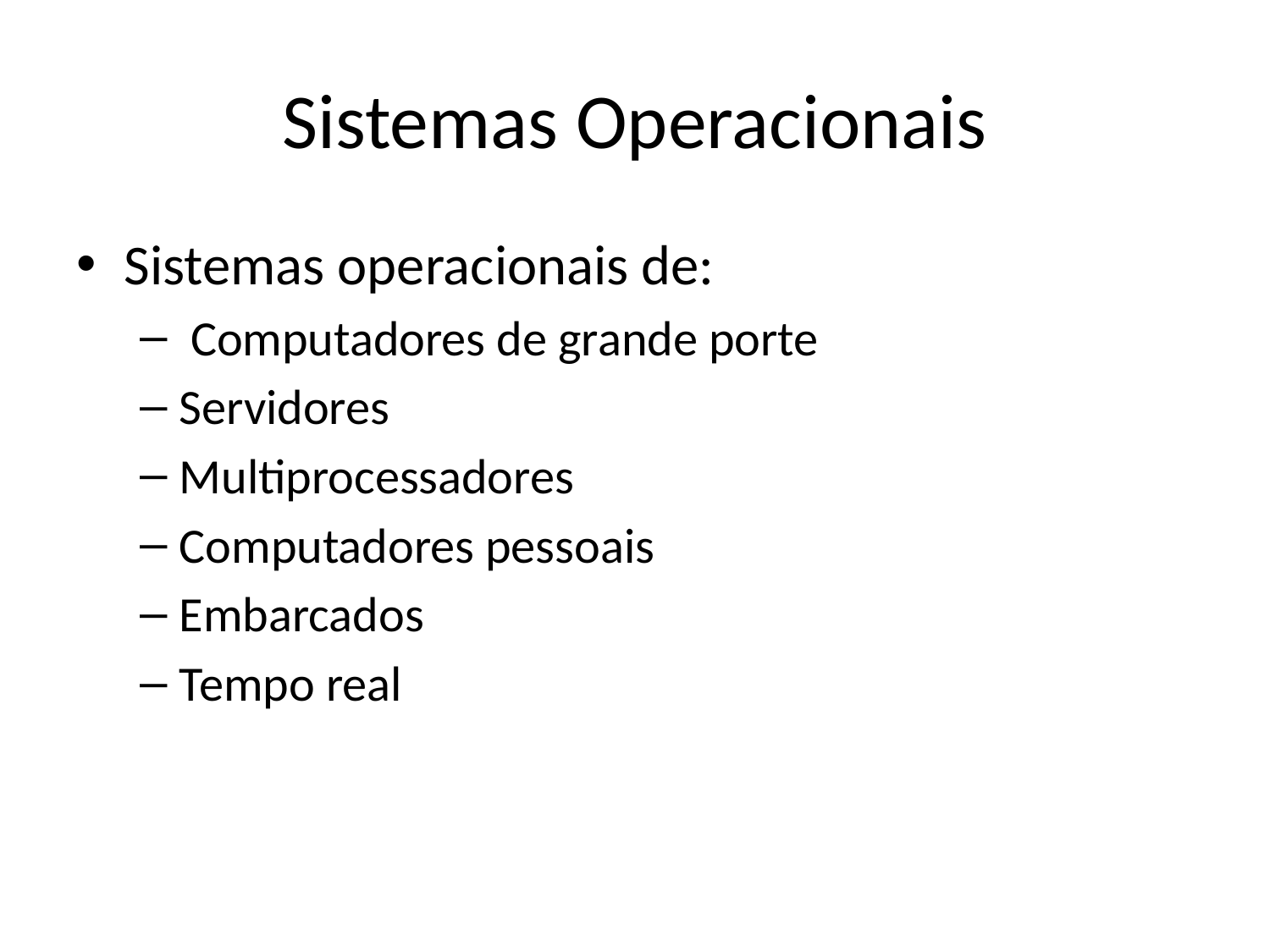

# Sistemas Operacionais
Sistemas operacionais de:
 Computadores de grande porte
Servidores
Multiprocessadores
Computadores pessoais
Embarcados
Tempo real